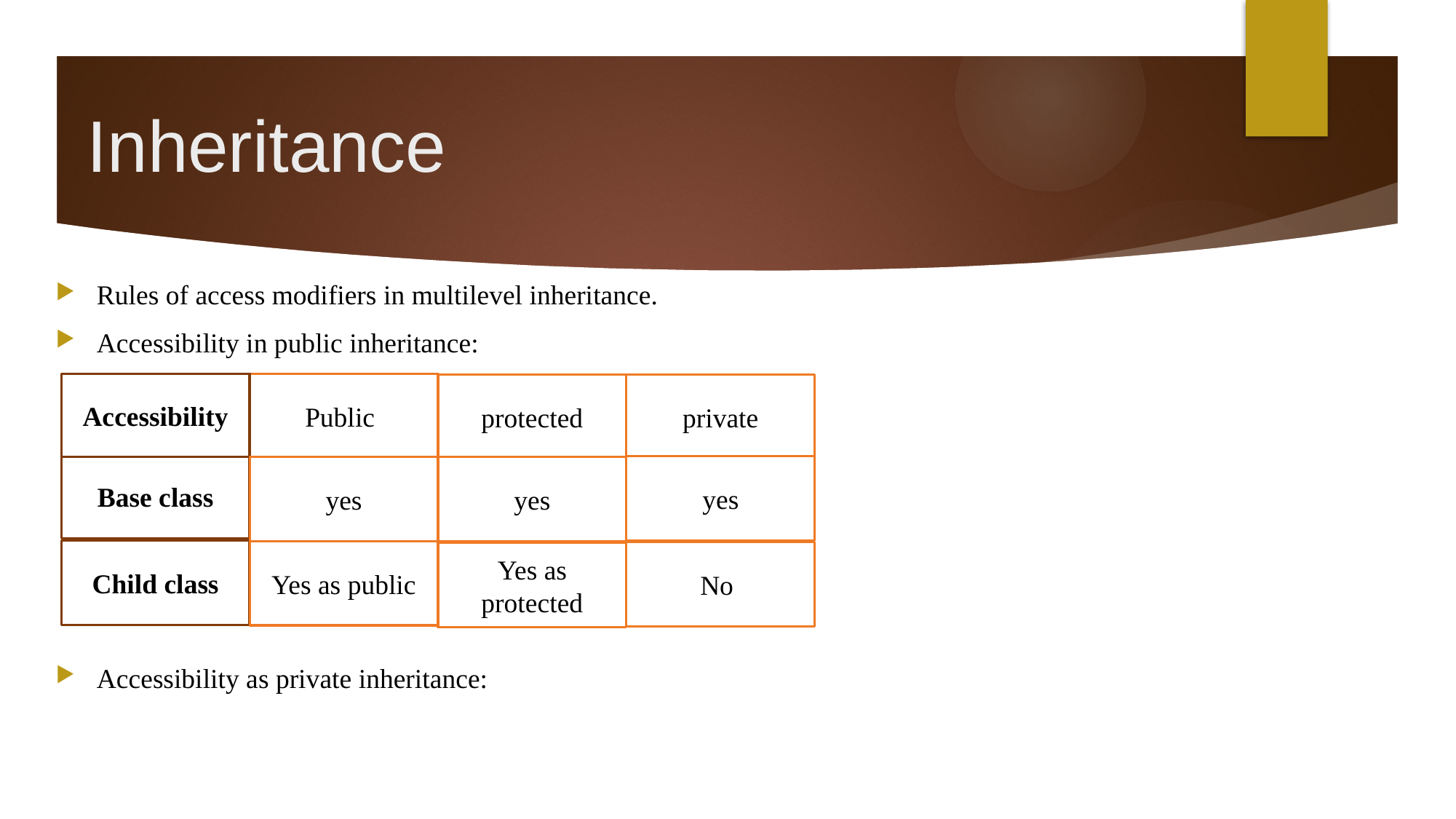

# Inheritance
Rules of access modifiers in multilevel inheritance.
Accessibility in public inheritance:

Accessibility as private inheritance:
Accessibility
Public
protected
private
Base class
yes
yes
yes
Child class
Yes as public
No
Yes as protected